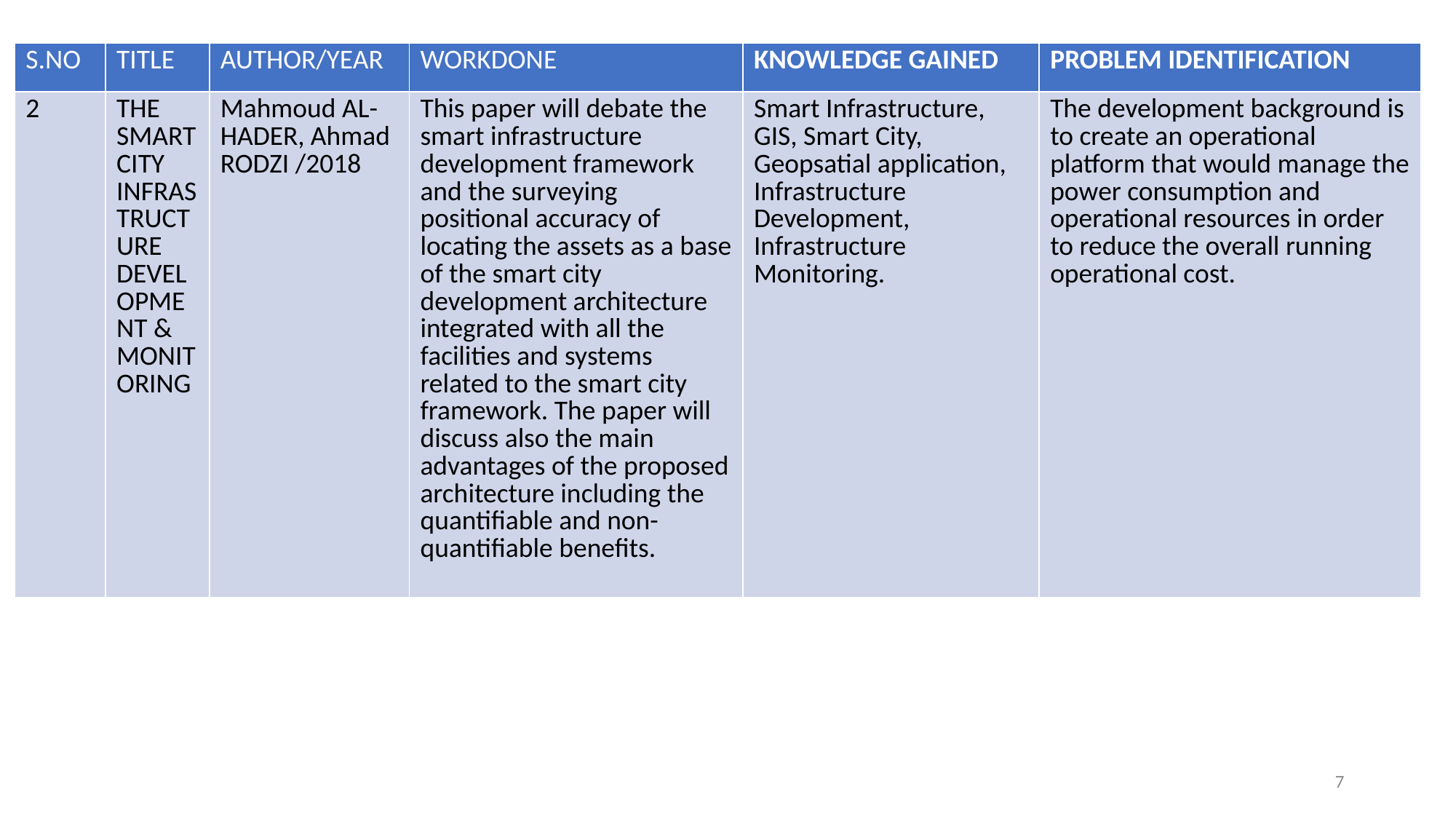

| S.NO | TITLE | AUTHOR/YEAR | WORKDONE | KNOWLEDGE GAINED | PROBLEM IDENTIFICATION |
| --- | --- | --- | --- | --- | --- |
| 2 | THE SMART CITY INFRASTRUCTURE DEVELOPMENT & MONITORING | Mahmoud AL-HADER, Ahmad RODZI /2018 | This paper will debate the smart infrastructure development framework and the surveying positional accuracy of locating the assets as a base of the smart city development architecture integrated with all the facilities and systems related to the smart city framework. The paper will discuss also the main advantages of the proposed architecture including the quantifiable and non-quantifiable benefits. | Smart Infrastructure, GIS, Smart City, Geopsatial application, Infrastructure Development, Infrastructure Monitoring. | The development background is to create an operational platform that would manage the power consumption and operational resources in order to reduce the overall running operational cost. |
7